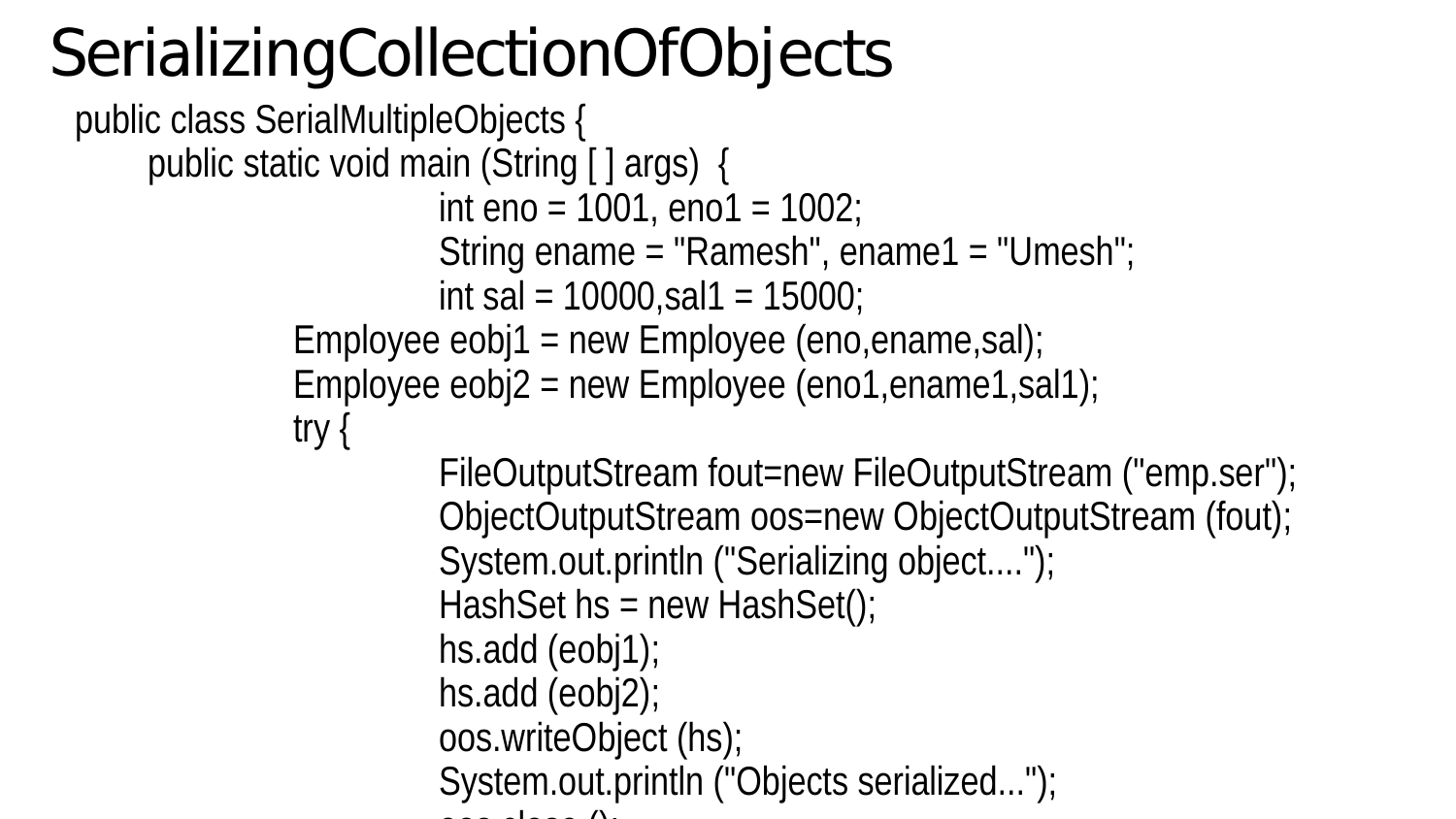

SerializingCollectionOfObjects
public class SerialMultipleObjects {
	public static void main (String [ ] args)  {
			int eno = 1001, eno1 = 1002;
			String ename = "Ramesh", ename1 = "Umesh";
			int sal = 10000,sal1 = 15000;
	       	Employee eobj1 = new Employee (eno,ename,sal);
	    	Employee eobj2 = new Employee (eno1,ename1,sal1);
	    	try {
	    		FileOutputStream fout=new FileOutputStream ("emp.ser");
	    		ObjectOutputStream oos=new ObjectOutputStream (fout);
	    		System.out.println ("Serializing object....");
	    		HashSet hs = new HashSet();
	    		hs.add (eobj1);
	    		hs.add (eobj2);
	    		oos.writeObject (hs);
	    		System.out.println ("Objects serialized...");
	    		oos.close ();
	    		fout.close ();
	    	}catch (Exception e)  { System.out.println ("Error is : "+e);     }
	}  }